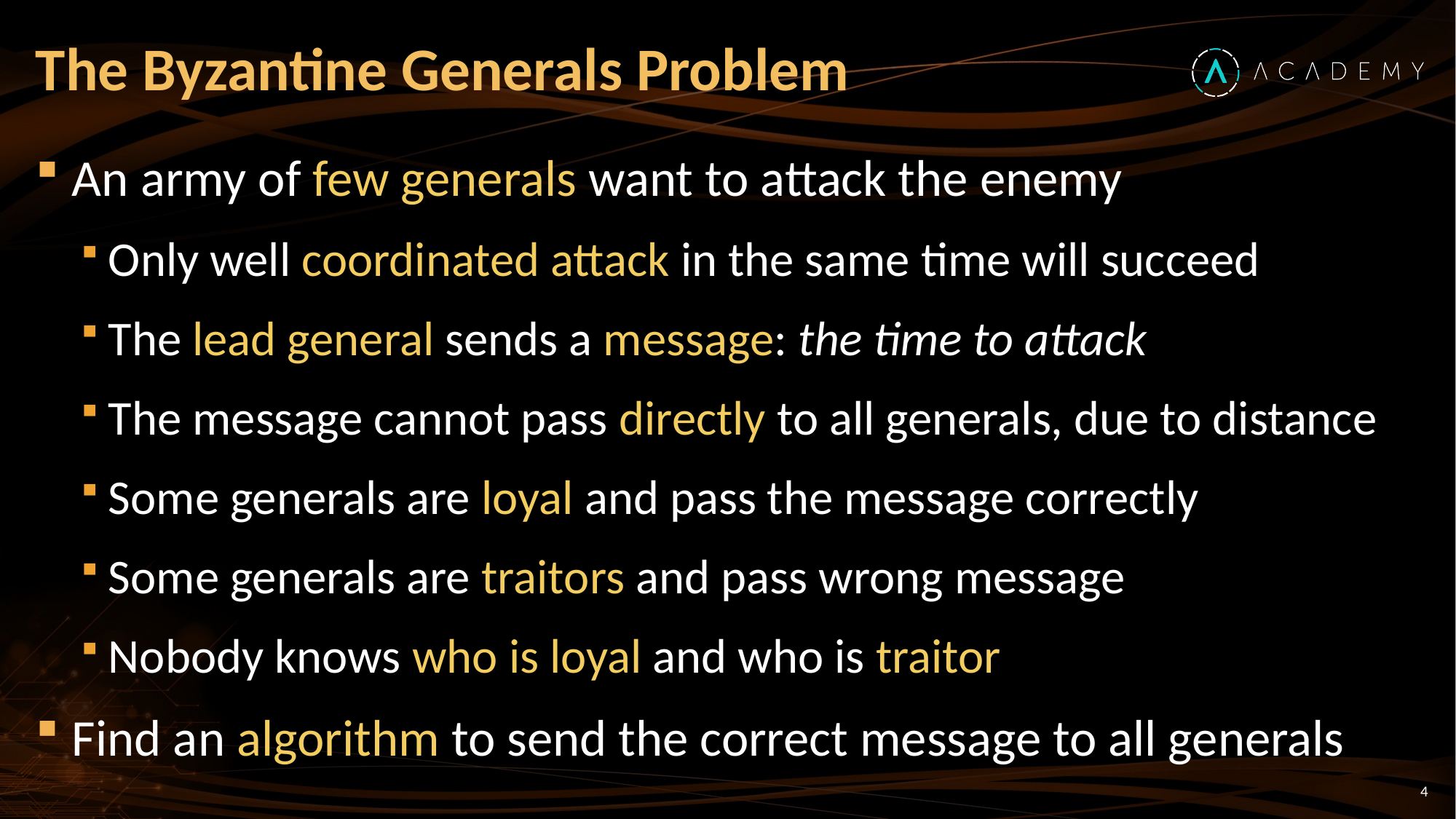

# The Byzantine Generals Problem
An army of few generals want to attack the enemy
Only well coordinated attack in the same time will succeed
The lead general sends a message: the time to attack
The message cannot pass directly to all generals, due to distance
Some generals are loyal and pass the message correctly
Some generals are traitors and pass wrong message
Nobody knows who is loyal and who is traitor
Find an algorithm to send the correct message to all generals
4